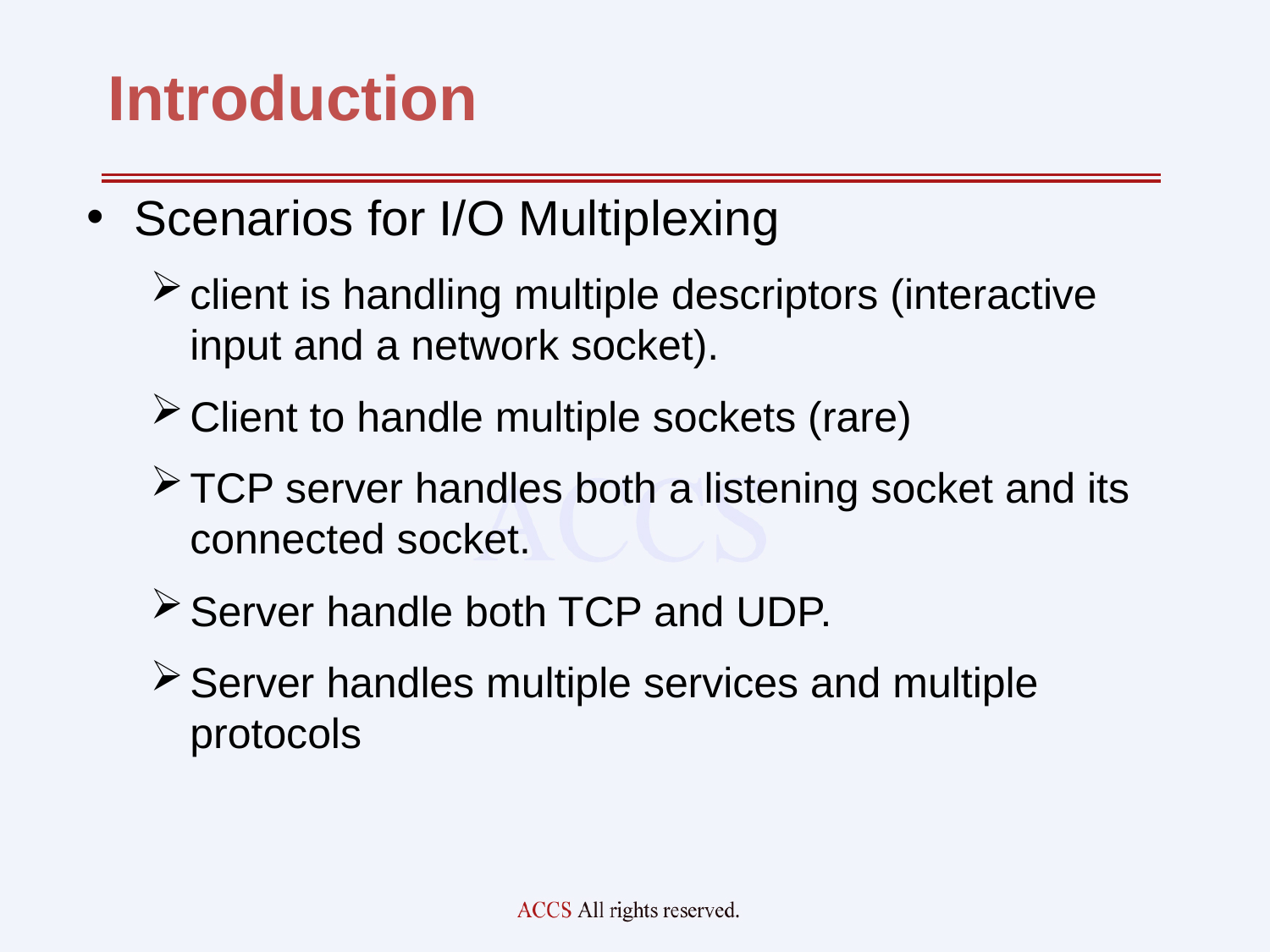

# Introduction
Scenarios for I/O Multiplexing
client is handling multiple descriptors (interactive input and a network socket).
Client to handle multiple sockets (rare)
TCP server handles both a listening socket and its connected socket.
Server handle both TCP and UDP.
Server handles multiple services and multiple protocols